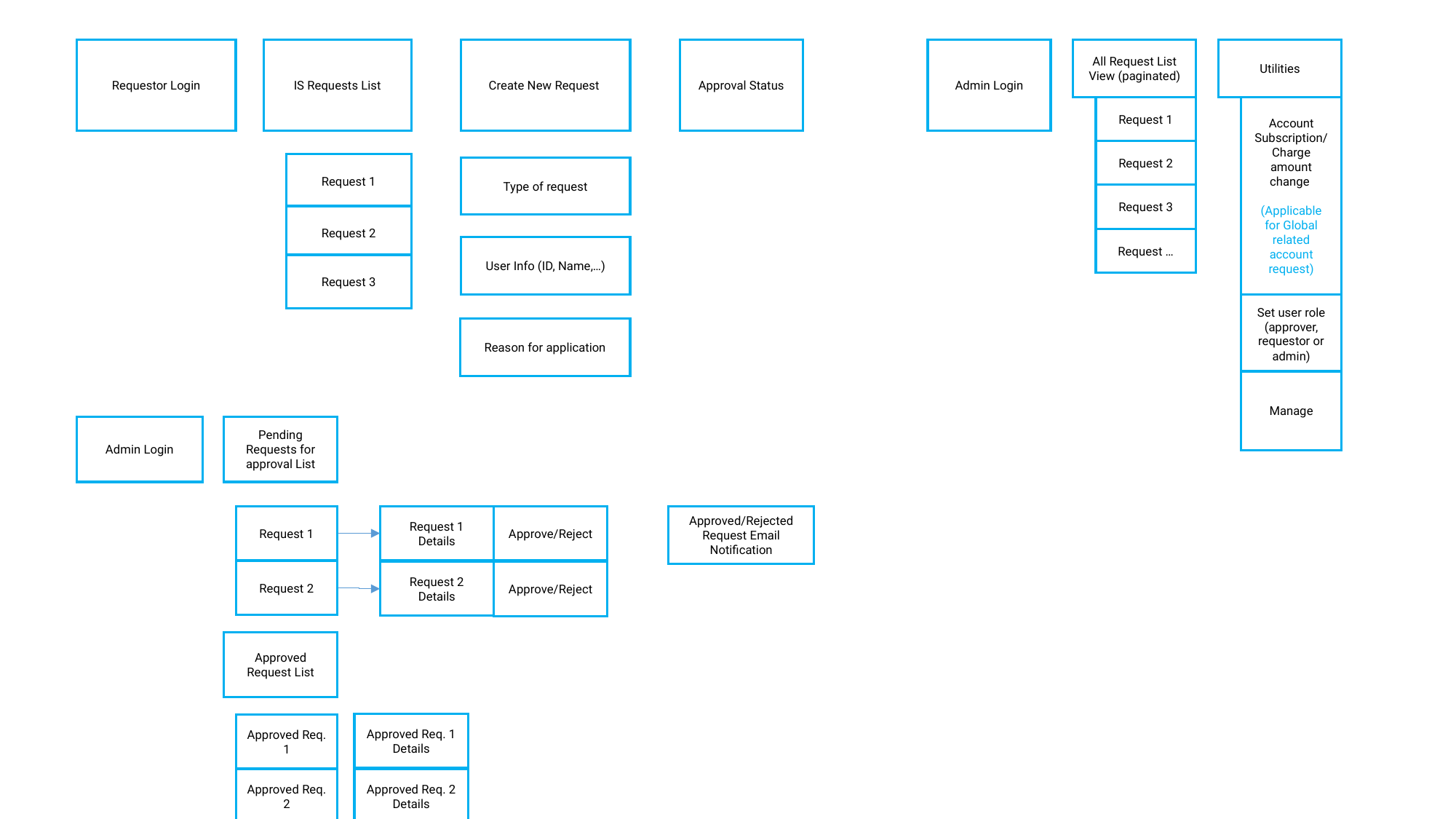

Requestor Login
IS Requests List
Create New Request
Approval Status
Admin Login
All Request List View (paginated)
Utilities
Request 1
Account Subscription/Charge amount change
(Applicable for Global related account request)
Request 2
Request 1
Type of request
Request 3
Request 2
Request …
User Info (ID, Name,…)
Request 3
Set user role (approver, requestor or admin)
Reason for application
Manage
Admin Login
Pending Requests for approval List
Approved/Rejected Request Email Notification
Request 1 Details
Approve/Reject
Request 1
Request 2
Approve/Reject
Request 2 Details
Approved Request List
Approved Req. 1 Details
Approved Req. 1
Approved Req. 2
Approved Req. 2 Details